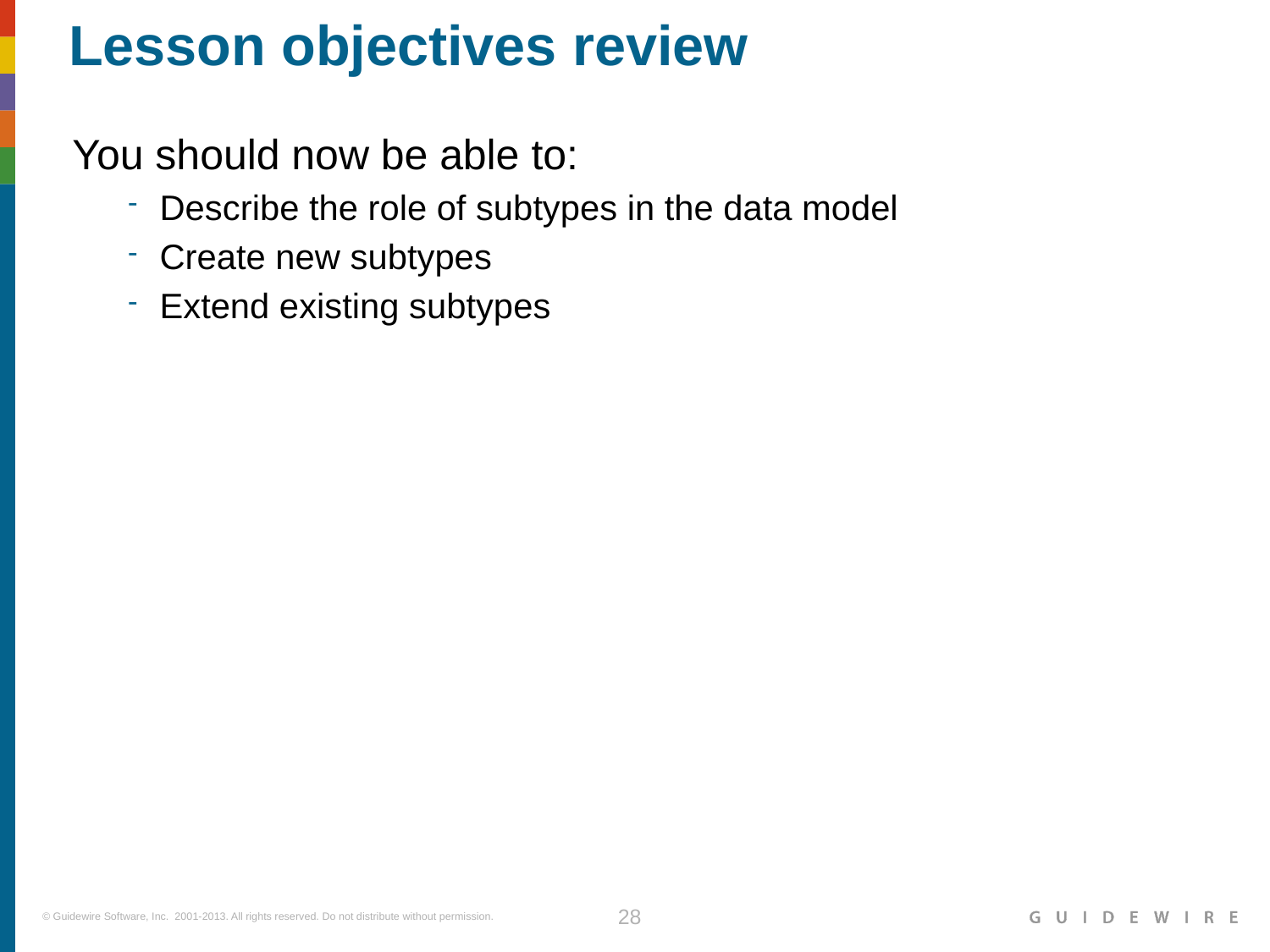

# Lesson objectives review
You should now be able to:
Describe the role of subtypes in the data model
Create new subtypes
Extend existing subtypes